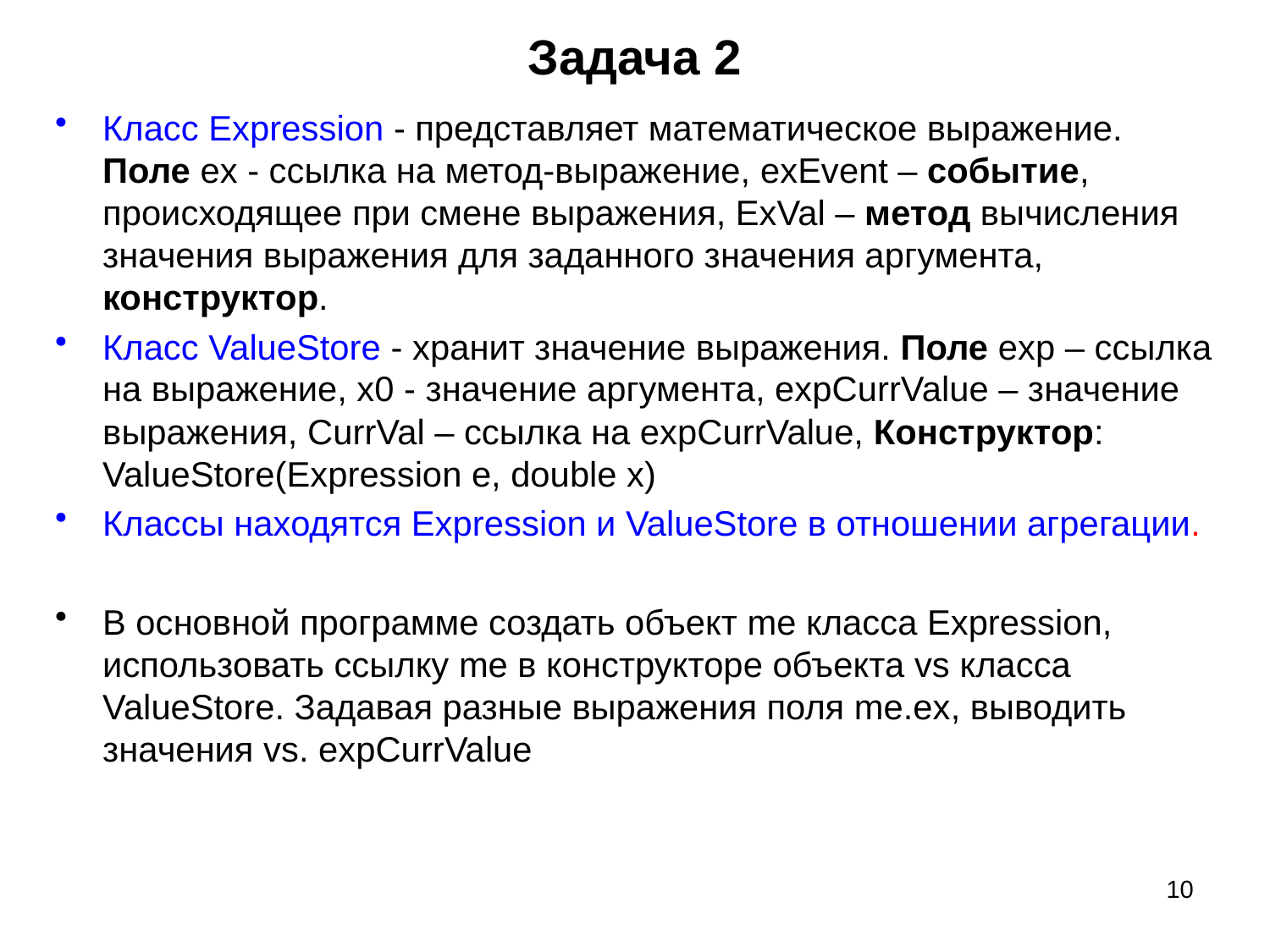

# Задача 2
Класс Expression - представляет математическое выражение. Поле ex - ссылка на метод-выражение, exEvent – событие, происходящее при смене выражения, ExVal – метод вычисления значения выражения для заданного значения аргумента, конструктор.
Класс ValueStore - хранит значение выражения. Поле exp – ссылка на выражение, x0 - значение аргумента, expCurrValue – значение выражения, CurrVal – ссылка на expCurrValue, Конструктор: ValueStore(Expression e, double x)
Классы находятся Expression и ValueStore в отношении агрегации.

В основной программе создать объект me класса Expression, использовать ссылку me в конструкторе объекта vs класса  ValueStore. Задавая разные выражения поля me.ex, выводить значения vs. expCurrValue

10